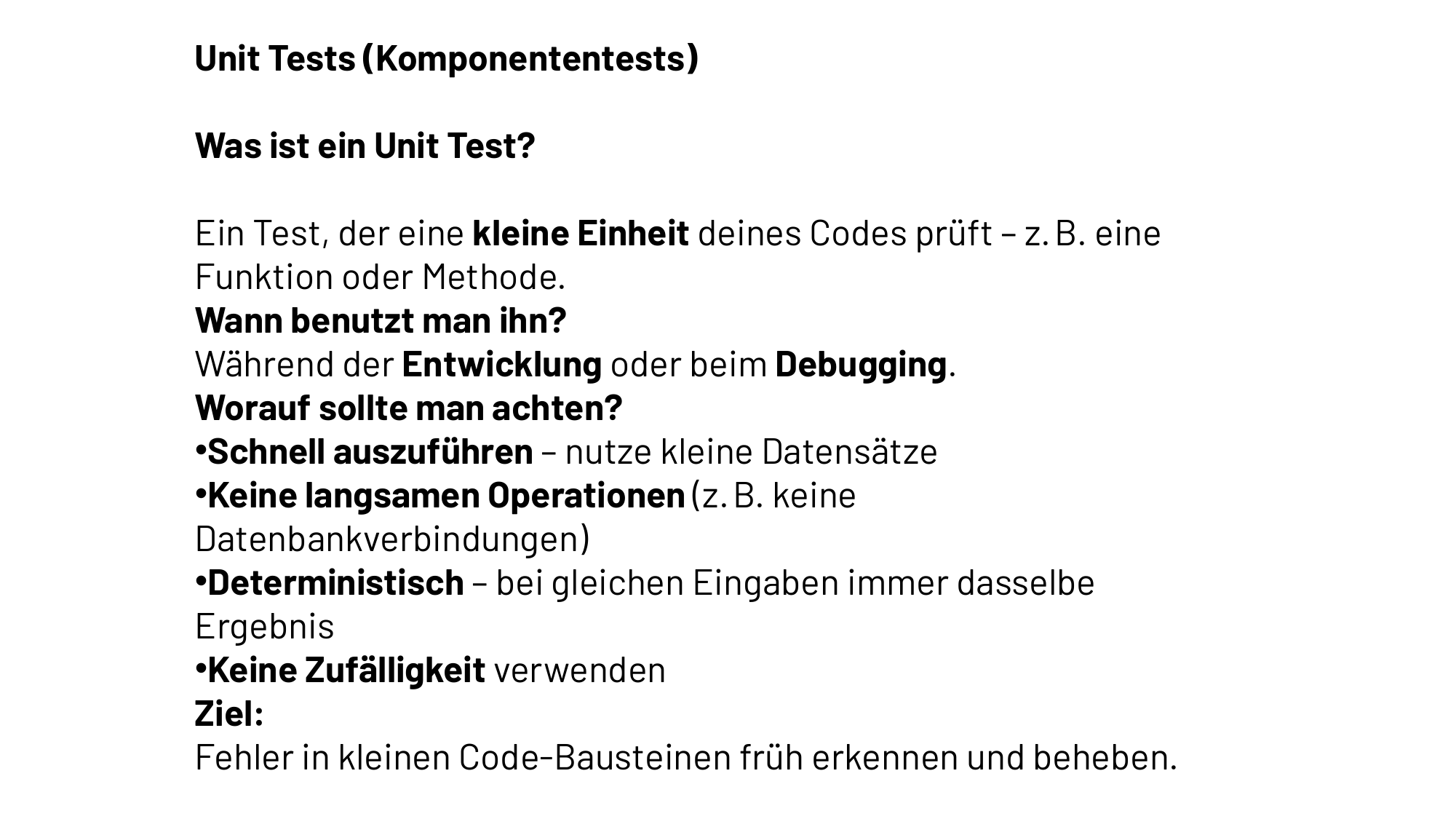

Unit Tests (Komponententests)

Was ist ein Unit Test?
Ein Test, der eine kleine Einheit deines Codes prüft – z. B. eine Funktion oder Methode.
Wann benutzt man ihn?
Während der Entwicklung oder beim Debugging.
Worauf sollte man achten?
Schnell auszuführen – nutze kleine Datensätze
Keine langsamen Operationen (z. B. keine Datenbankverbindungen)
Deterministisch – bei gleichen Eingaben immer dasselbe Ergebnis
Keine Zufälligkeit verwenden
Ziel:
Fehler in kleinen Code-Bausteinen früh erkennen und beheben.